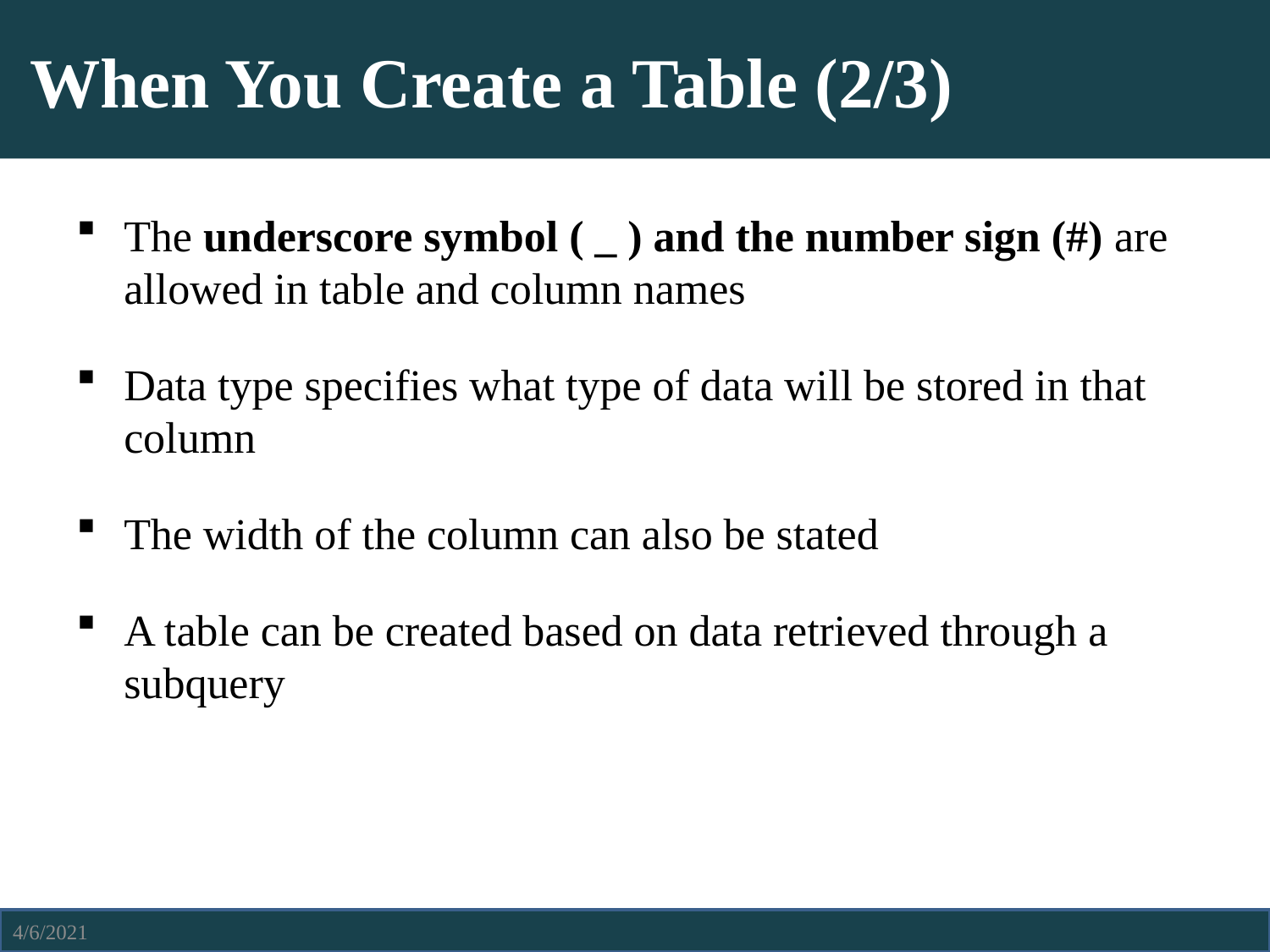

# When You Create a Table (2/3)
The underscore symbol ( _ ) and the number sign (#) are allowed in table and column names

Data type specifies what type of data will be stored in that column

The width of the column can also be stated

A table can be created based on data retrieved through a subquery

4/6/2021